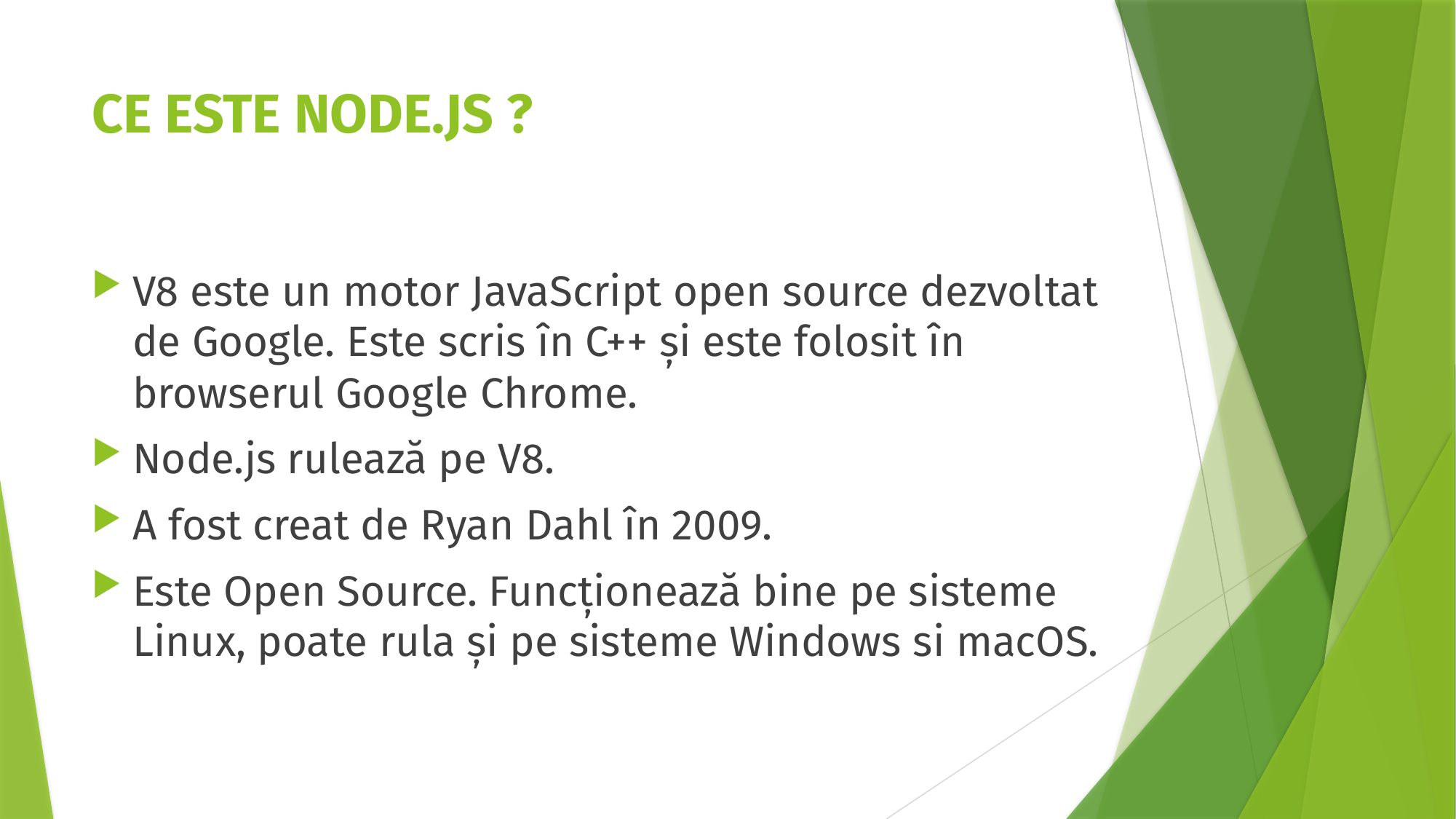

# CE ESTE NODE.JS ?
V8 este un motor JavaScript open source dezvoltat de Google. Este scris în C++ și este folosit în browserul Google Chrome.
Node.js rulează pe V8.
A fost creat de Ryan Dahl în 2009.
Este Open Source. Funcționează bine pe sisteme Linux, poate rula și pe sisteme Windows si macOS.